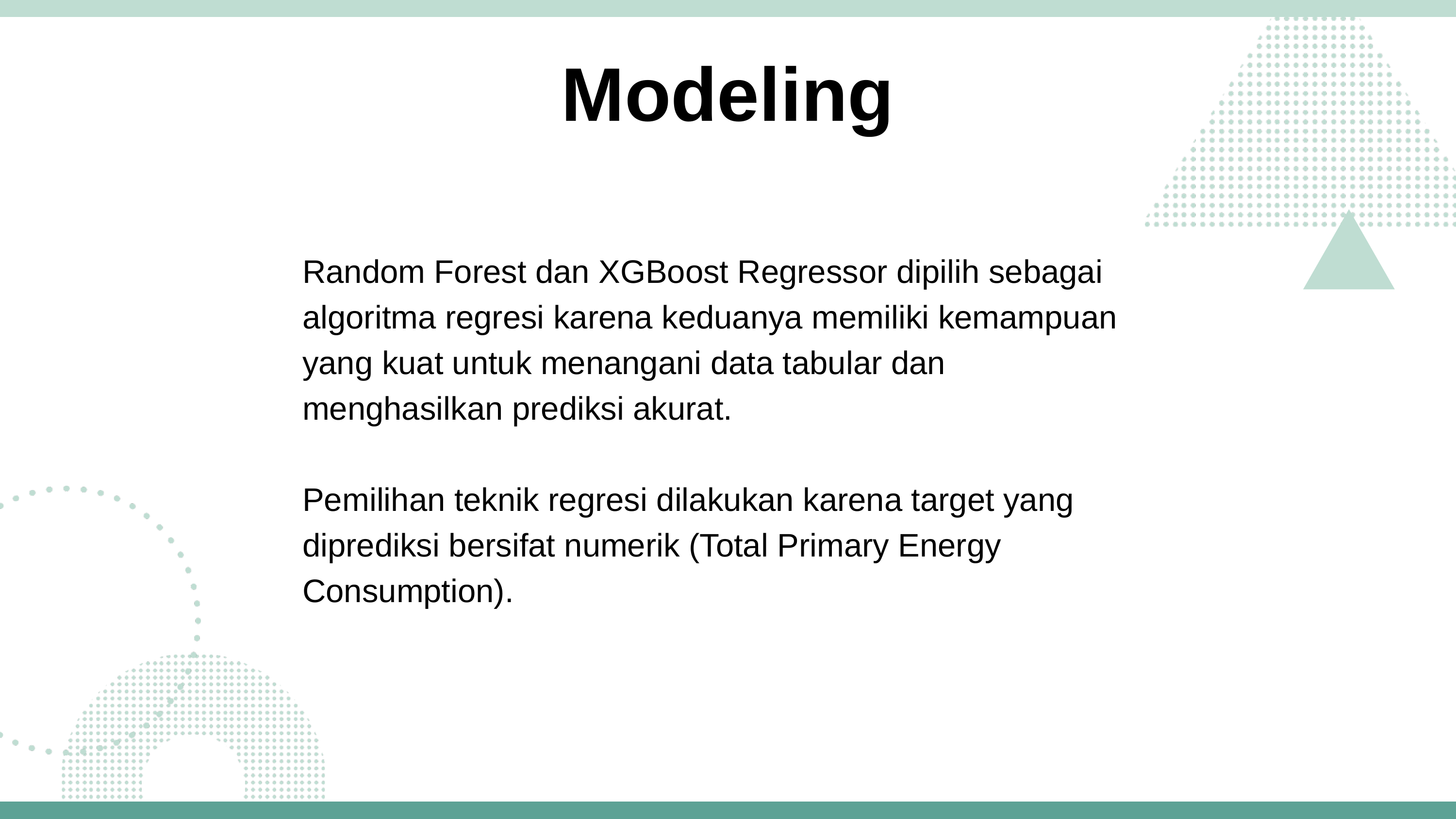

Modeling

Random Forest dan XGBoost Regressor dipilih sebagai algoritma regresi karena keduanya memiliki kemampuan yang kuat untuk menangani data tabular dan menghasilkan prediksi akurat.

Pemilihan teknik regresi dilakukan karena target yang diprediksi bersifat numerik (Total Primary Energy Consumption).